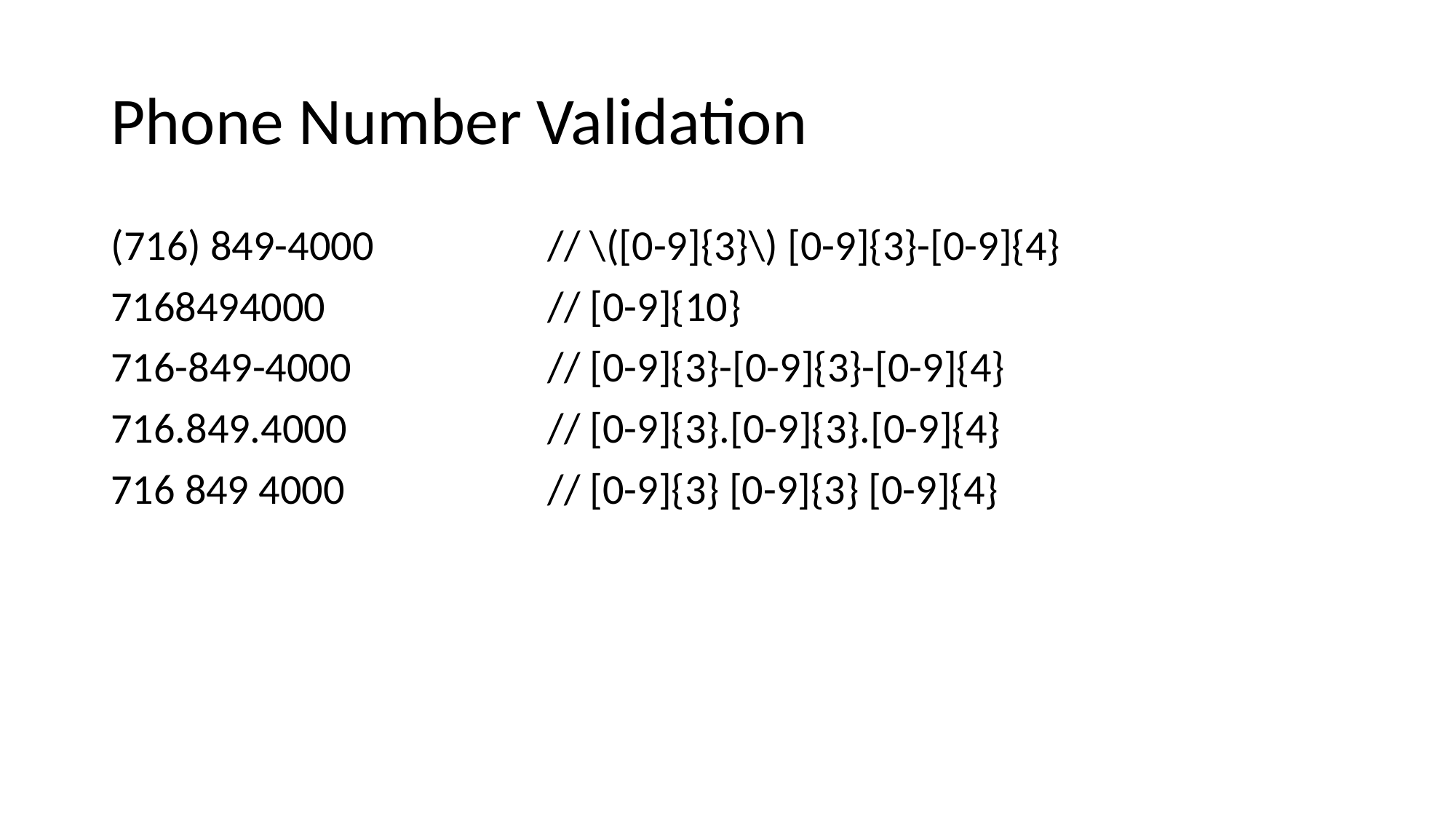

# Phone Number Validation
(716) 849-4000		// \([0-9]{3}\) [0-9]{3}-[0-9]{4}
7168494000 		// [0-9]{10}
716-849-4000		// [0-9]{3}-[0-9]{3}-[0-9]{4}
716.849.4000		// [0-9]{3}.[0-9]{3}.[0-9]{4}
716 849 4000		// [0-9]{3} [0-9]{3} [0-9]{4}